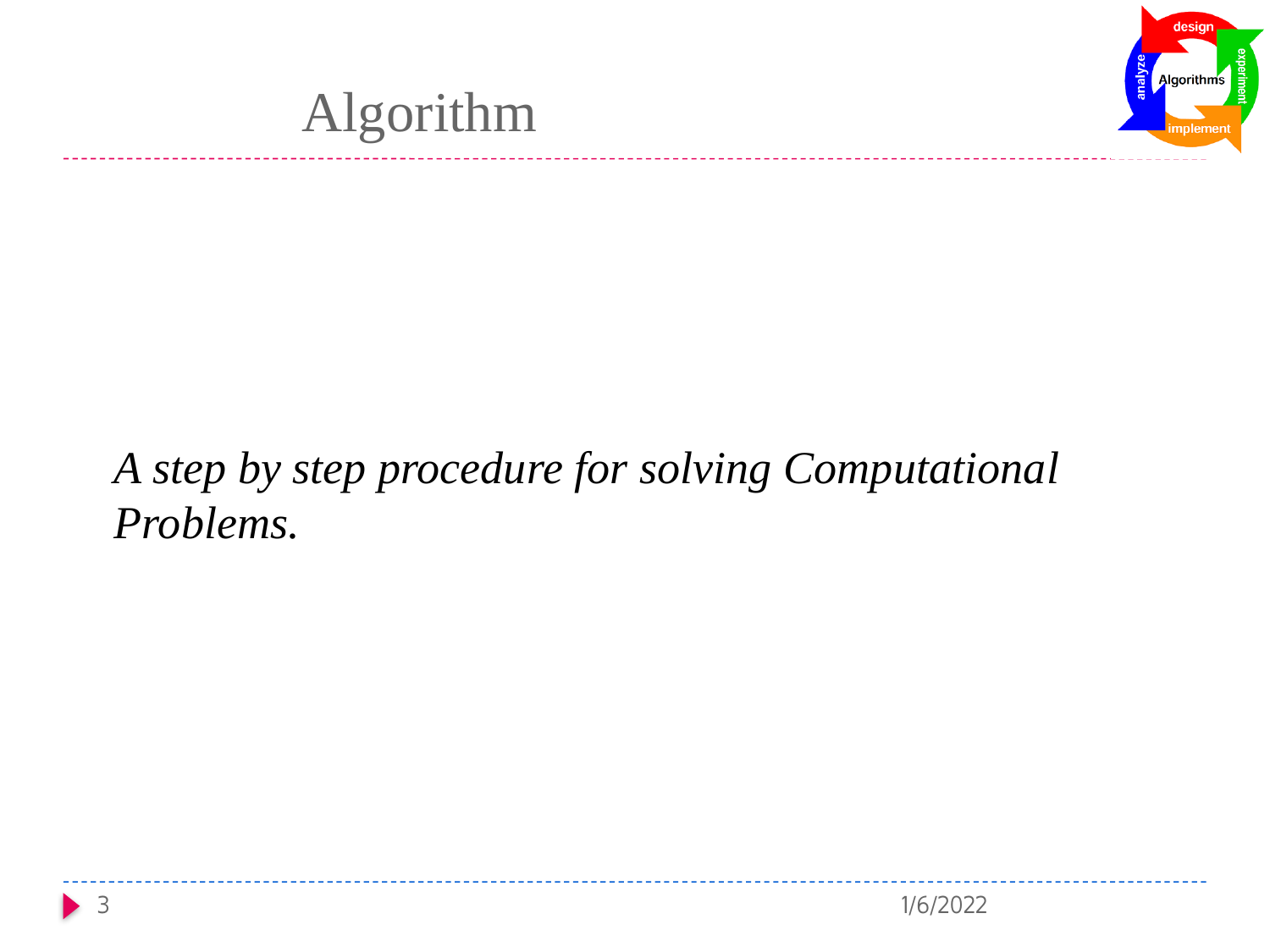

# Algorithm

	A step by step procedure for solving Computational Problems.

3
1/6/2022